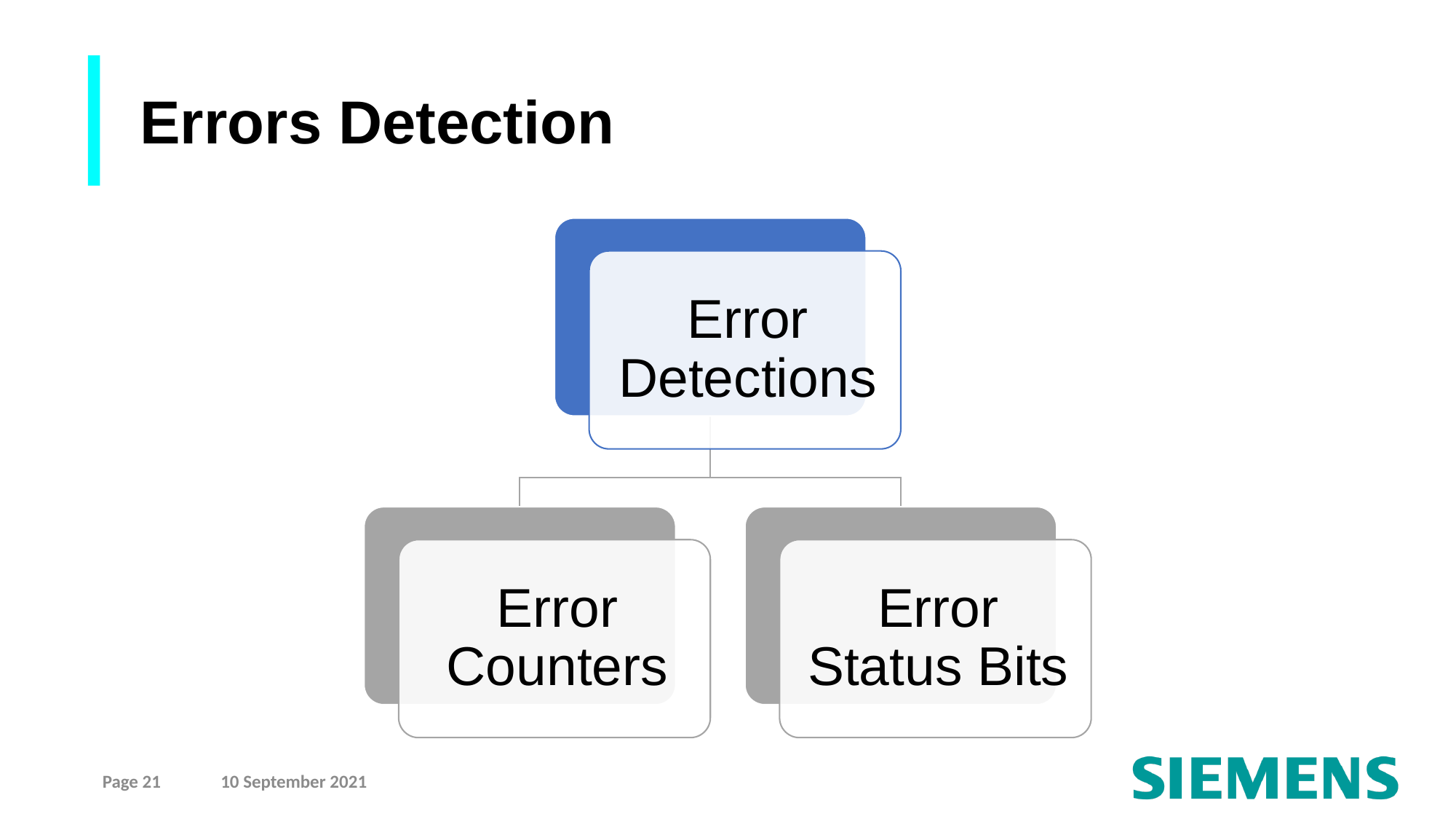

Errors Detection
Error Detections
Error Counters
Error Status Bits
Page 21
10 September 2021